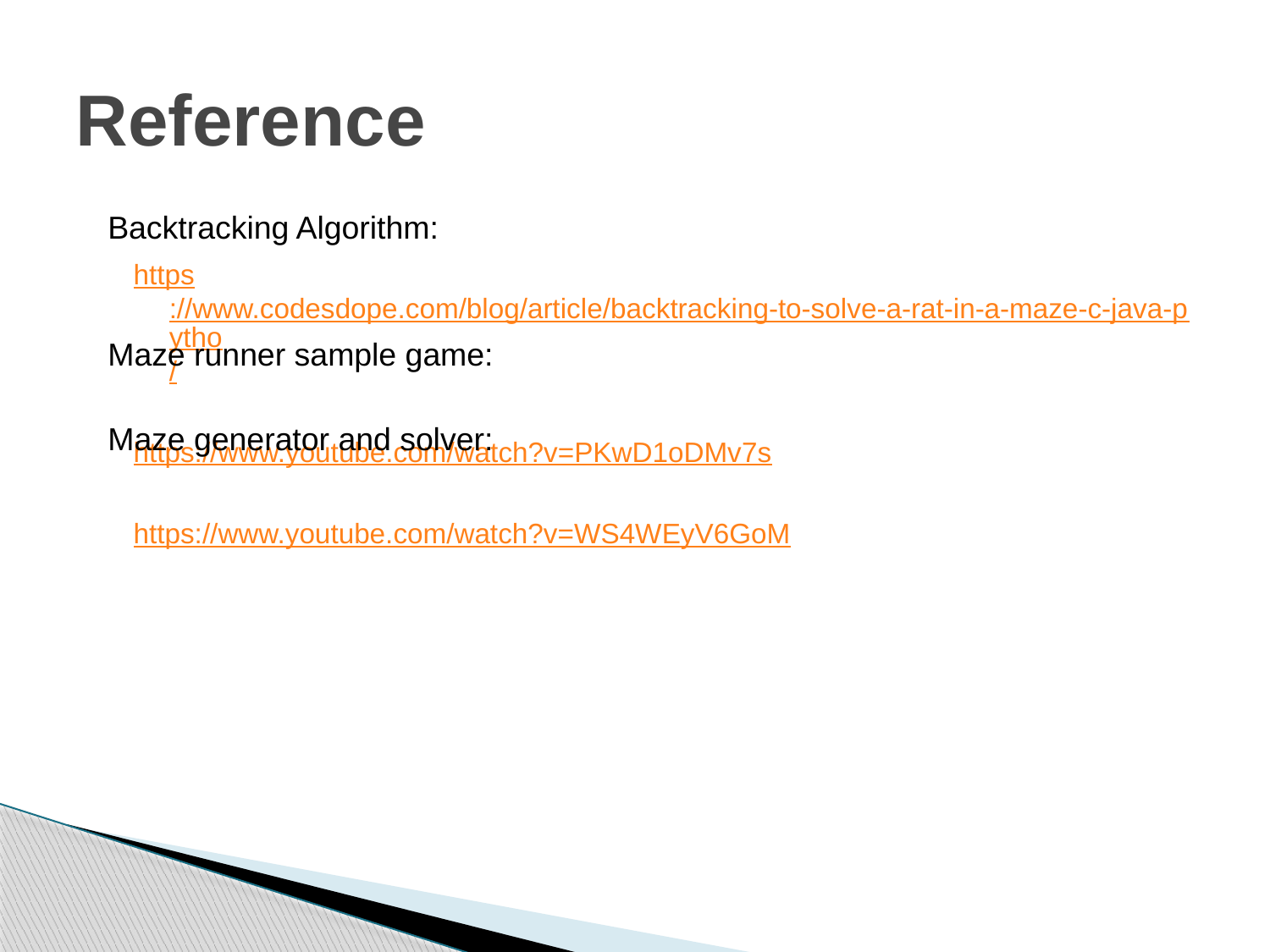

# Reference
Backtracking Algorithm:

https://www.codesdope.com/blog/article/backtracking-to-solve-a-rat-in-a-maze-c-java-pytho/

https://www.youtube.com/watch?v=PKwD1oDMv7s

https://www.youtube.com/watch?v=WS4WEyV6GoM
Maze runner sample game:
Maze generator and solver: